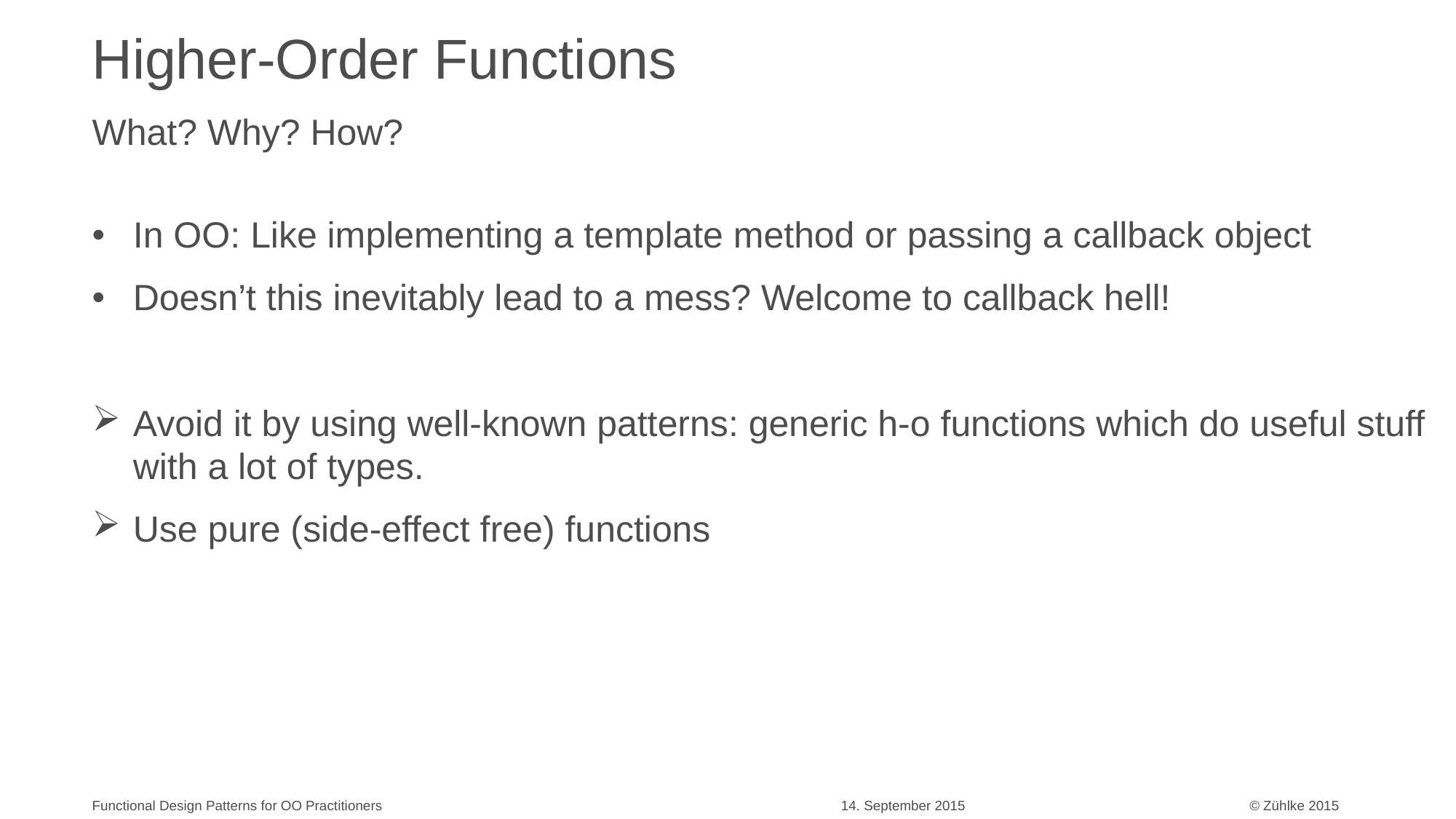

# Higher-Order Functions
What? Why? How?
In OO: Like implementing a template method or passing a callback object
Doesn’t this inevitably lead to a mess? Welcome to callback hell!

Avoid it by using well-known patterns: generic h-o functions which do useful stuff with a lot of types.
Use pure (side-effect free) functions
Functional Design Patterns for OO Practitioners
14. September 2015